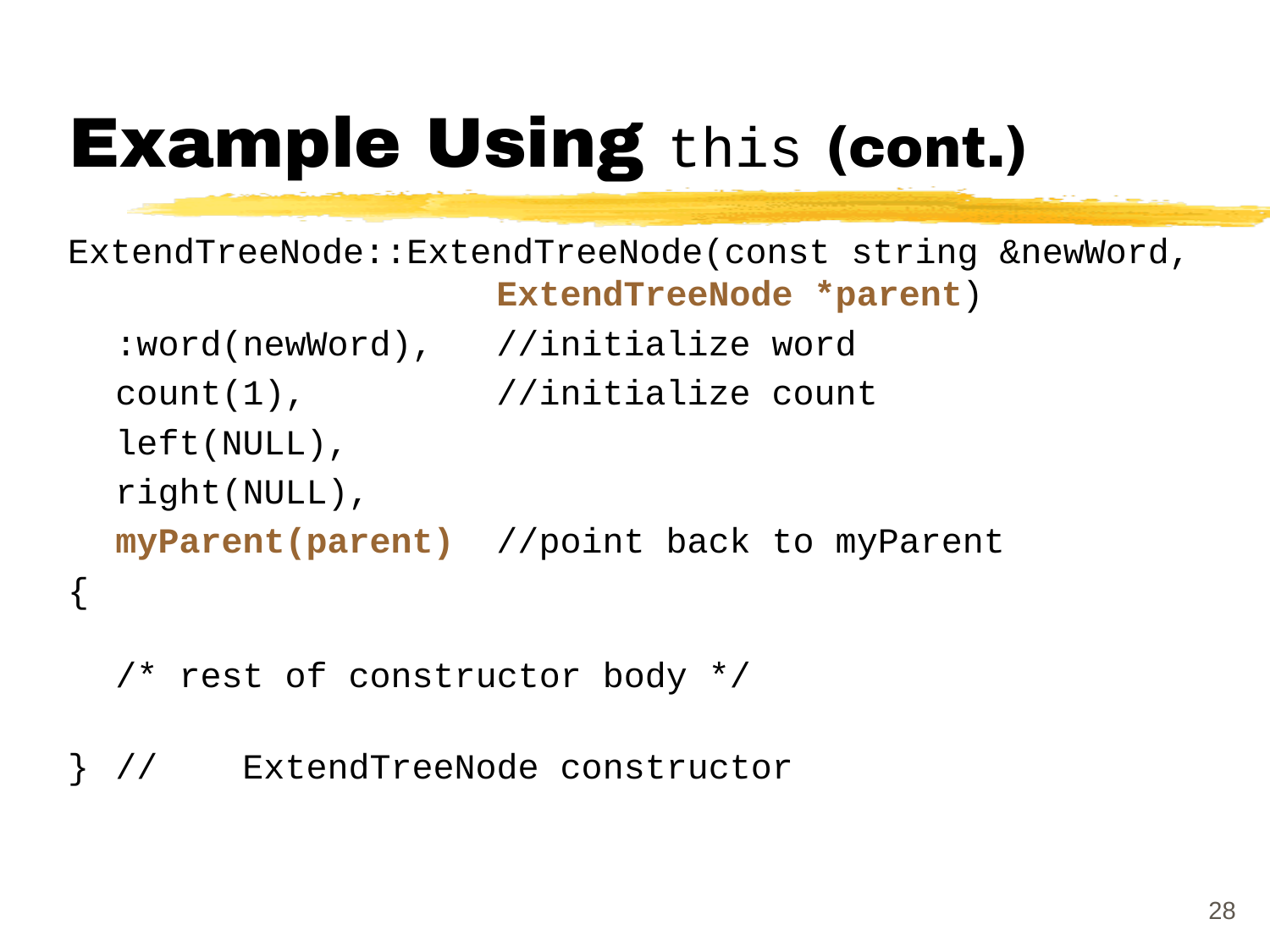

# Example Using this (cont.)
ExtendTreeNode::ExtendTreeNode(const string &newWord,
			ExtendTreeNode *parent)
	:word(newWord),	//initialize word
	count(1),		//initialize count
	left(NULL),
	right(NULL),
	myParent(parent)	//point back to myParent
{
/* rest of constructor body */
}	//	ExtendTreeNode constructor
28